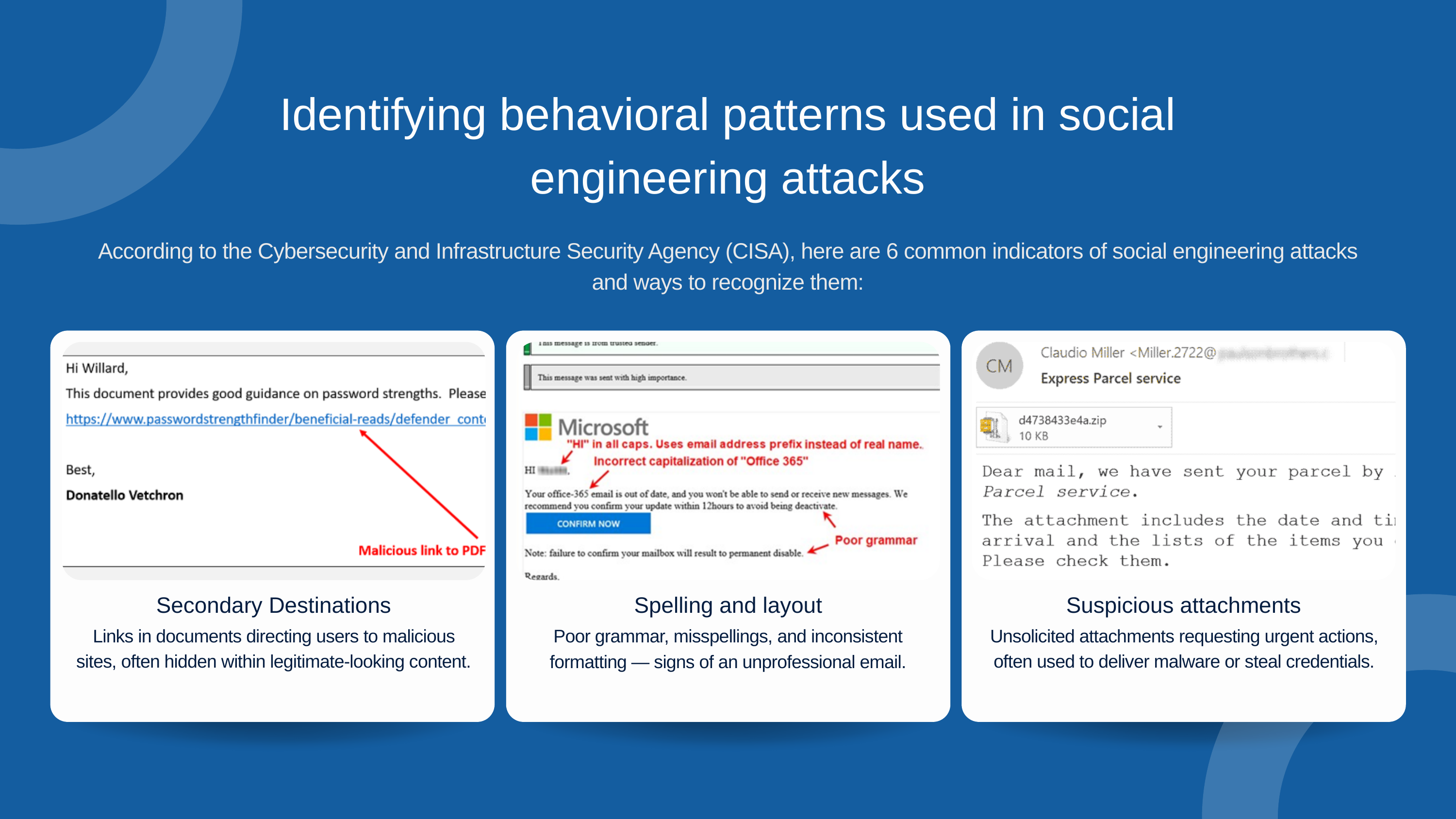

Identifying behavioral patterns used in social engineering attacks
According to the Cybersecurity and Infrastructure Security Agency (CISA), here are 6 common indicators of social engineering attacks and ways to recognize them:

Secondary Destinations
Spelling and layout
Suspicious attachments
Links in documents directing users to malicious sites, often hidden within legitimate-looking content.
Unsolicited attachments requesting urgent actions, often used to deliver malware or steal credentials.
Poor grammar, misspellings, and inconsistent formatting — signs of an unprofessional email.